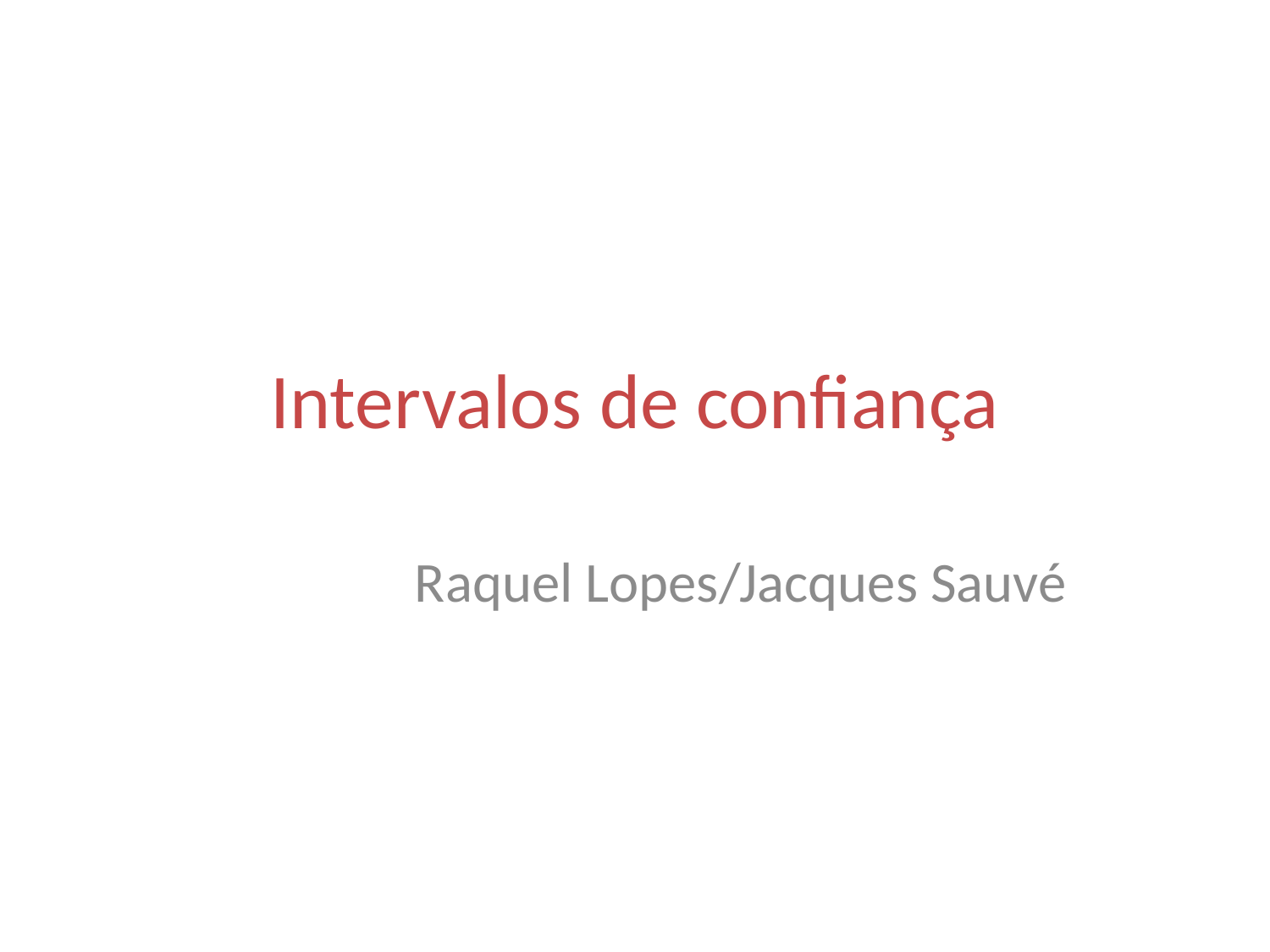

# Intervalos de confiança
Raquel Lopes/Jacques Sauvé